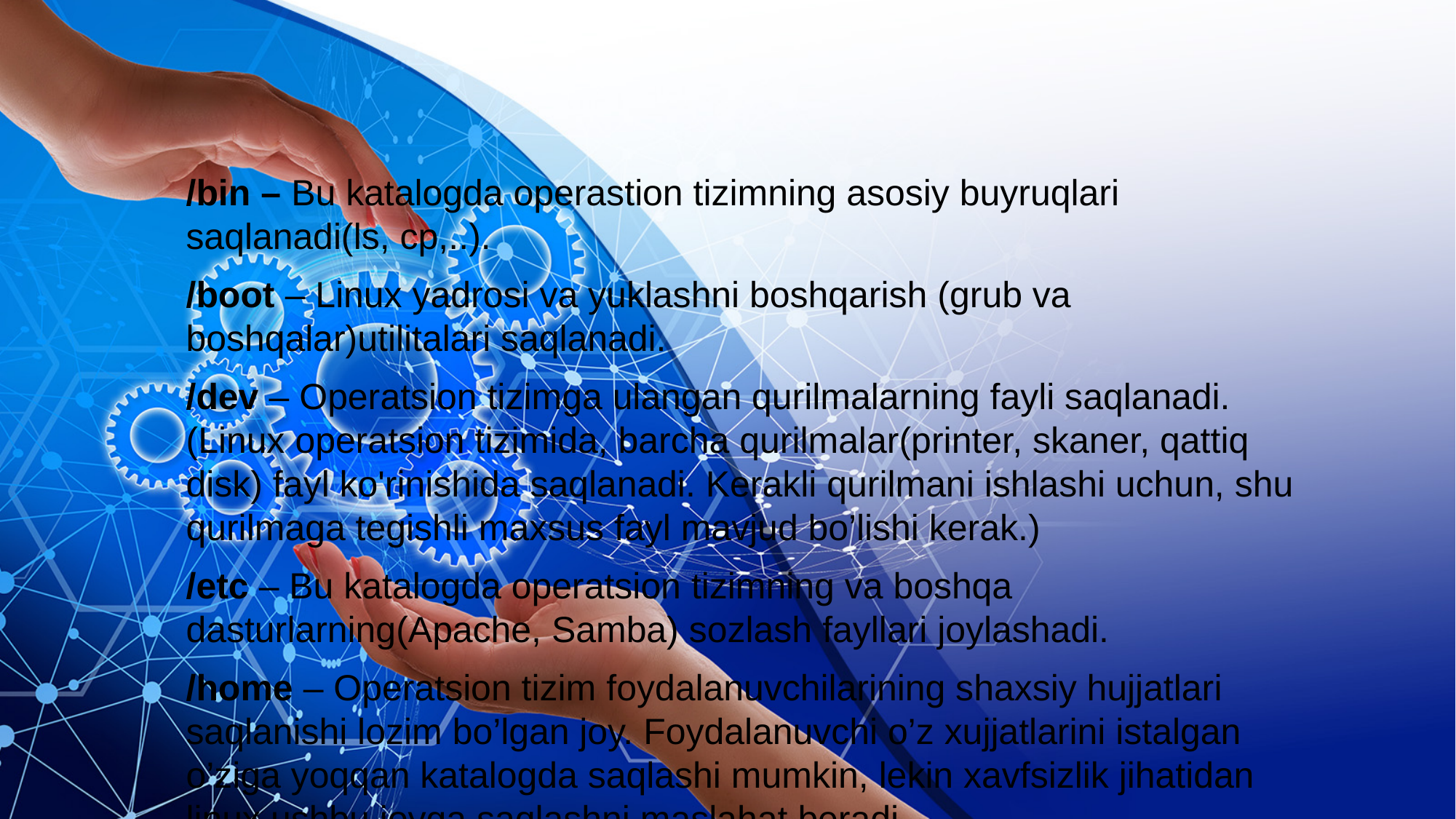

/bin – Bu katalogda operastion tizimning asosiy buyruqlari saqlanadi(ls, cp,..).

/boot – Linux yadrosi va yuklashni boshqarish (grub va boshqalar)utilitalari saqlanadi.

/dev – Operatsion tizimga ulangan qurilmalarning fayli saqlanadi. (Linux operatsion tizimida, barcha qurilmalar(printer, skaner, qattiq disk) fayl ko'rinishida saqlanadi. Kerakli qurilmani ishlashi uchun, shu qurilmaga tegishli maxsus fayl mavjud bo’lishi kerak.)

/etc – Bu katalogda operatsion tizimning va boshqa dasturlarning(Apache, Samba) sozlash fayllari joylashadi.

/home – Operatsion tizim foydalanuvchilarining shaxsiy hujjatlari saqlanishi lozim bo’lgan joy. Foydalanuvchi o’z xujjatlarini istalgan o’ziga yoqqan katalogda saqlashi mumkin, lekin xavfsizlik jihatidan linux ushbu joyga saqlashni maslahat beradi.